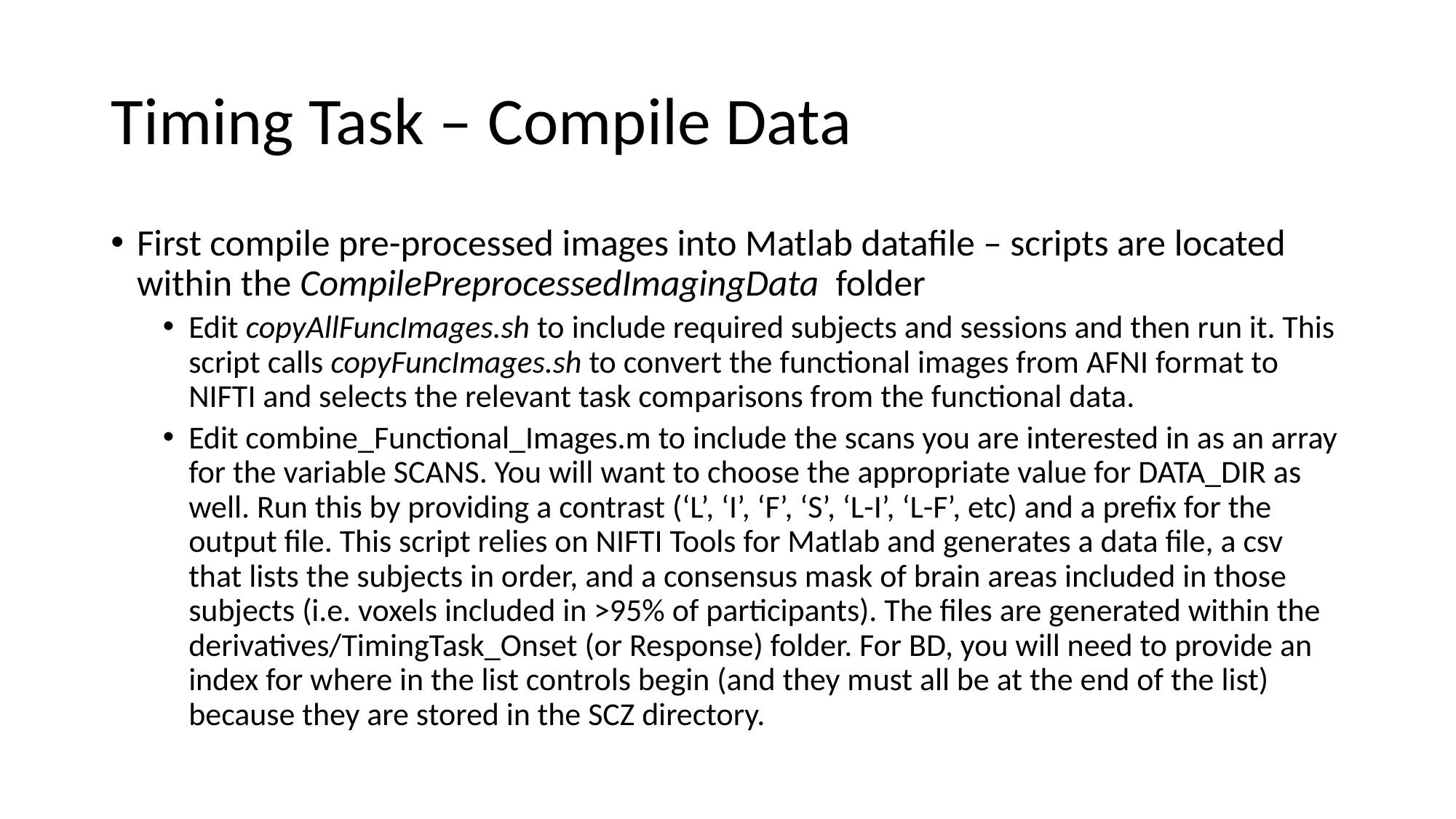

# Timing Task – Compile Data
First compile pre-processed images into Matlab datafile – scripts are located within the CompilePreprocessedImagingData  folder
Edit copyAllFuncImages.sh to include required subjects and sessions and then run it. This script calls copyFuncImages.sh to convert the functional images from AFNI format to NIFTI and selects the relevant task comparisons from the functional data.
Edit combine_Functional_Images.m to include the scans you are interested in as an array for the variable SCANS. You will want to choose the appropriate value for DATA_DIR as well. Run this by providing a contrast (‘L’, ‘I’, ‘F’, ‘S’, ‘L-I’, ‘L-F’, etc) and a prefix for the output file. This script relies on NIFTI Tools for Matlab and generates a data file, a csv that lists the subjects in order, and a consensus mask of brain areas included in those subjects (i.e. voxels included in >95% of participants). The files are generated within the derivatives/TimingTask_Onset (or Response) folder. For BD, you will need to provide an index for where in the list controls begin (and they must all be at the end of the list) because they are stored in the SCZ directory.